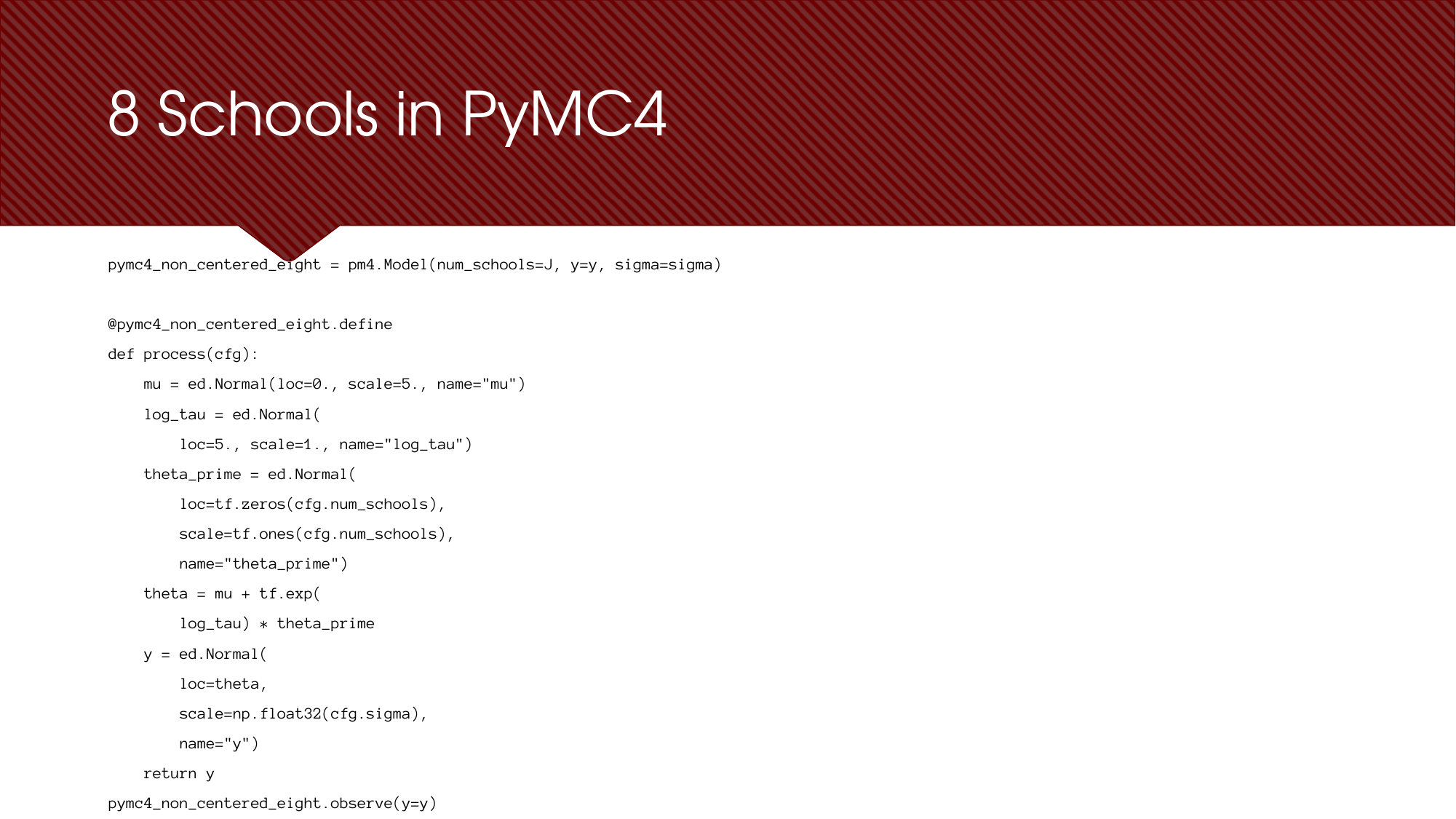

# 8 Schools in PyMC4
pymc4_non_centered_eight = pm4.Model(num_schools=J, y=y, sigma=sigma)

@pymc4_non_centered_eight.define
def process(cfg):
    mu = ed.Normal(loc=0., scale=5., name="mu")
    log_tau = ed.Normal(
        loc=5., scale=1., name="log_tau")
    theta_prime = ed.Normal(
        loc=tf.zeros(cfg.num_schools),
        scale=tf.ones(cfg.num_schools),
        name="theta_prime")
    theta = mu + tf.exp(
        log_tau) * theta_prime
    y = ed.Normal(
        loc=theta,
        scale=np.float32(cfg.sigma),
        name="y")
    return y
pymc4_non_centered_eight.observe(y=y)